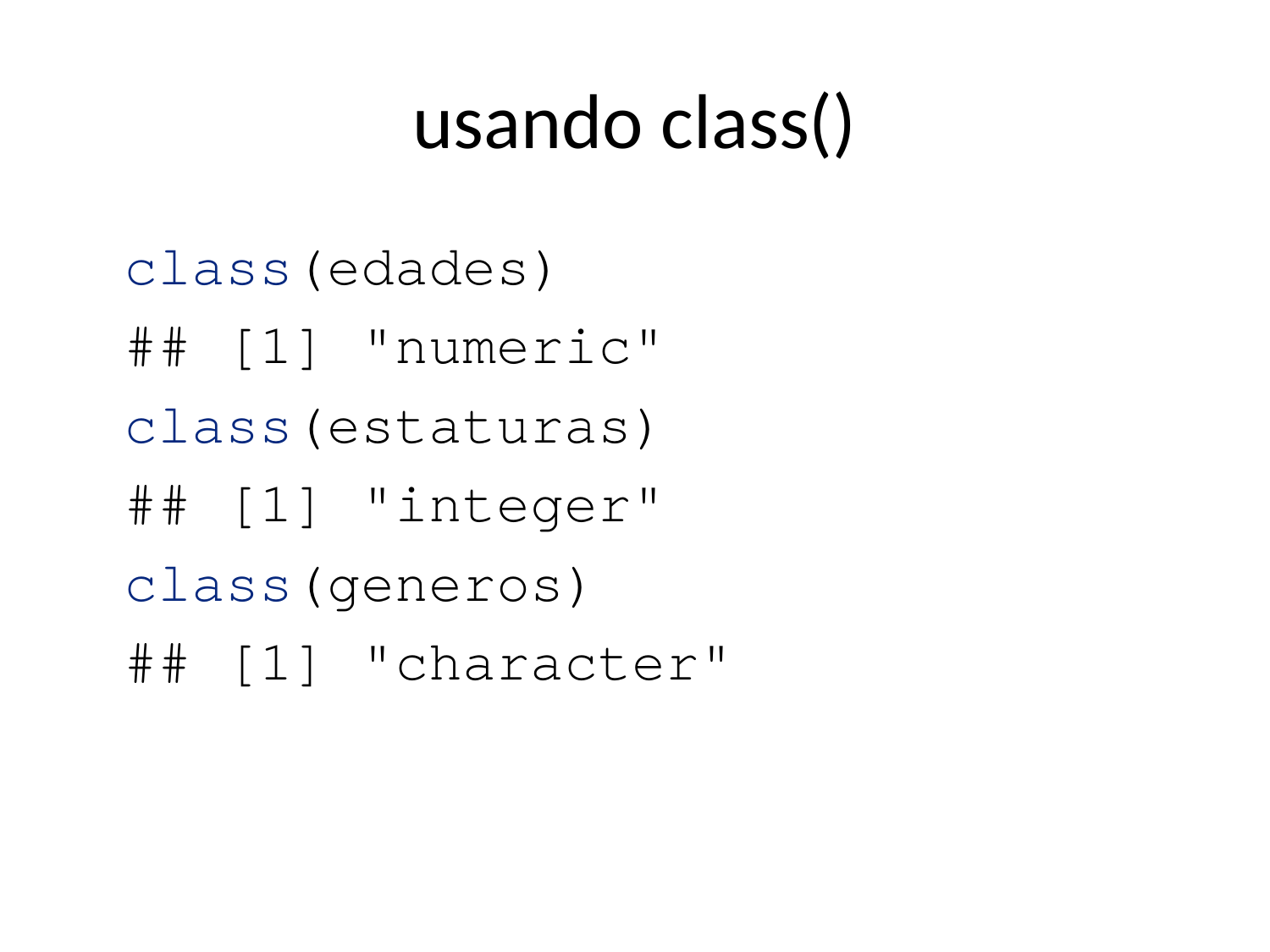

# usando class()
class(edades)
## [1] "numeric"
class(estaturas)
## [1] "integer"
class(generos)
## [1] "character"